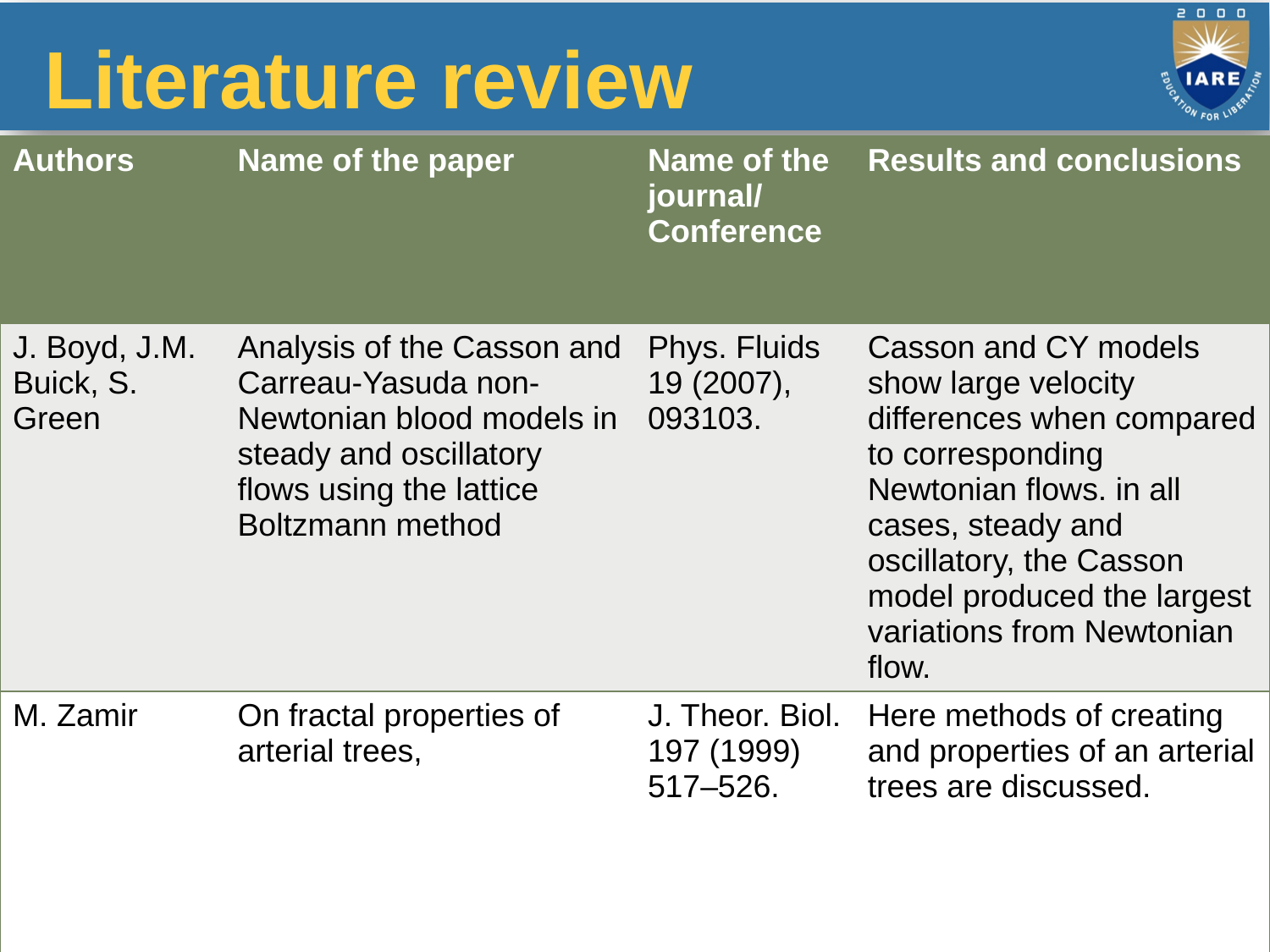

# Literature review
| Authors | Name of the paper | Name of the journal/ Conference | Results and conclusions |
| --- | --- | --- | --- |
| J. Boyd, J.M. Buick, S. Green | Analysis of the Casson and Carreau-Yasuda non- Newtonian blood models in steady and oscillatory flows using the lattice Boltzmann method | Phys. Fluids 19 (2007), 093103. | Casson and CY models show large velocity differences when compared to corresponding Newtonian flows. in all cases, steady and oscillatory, the Casson model produced the largest variations from Newtonian flow. |
| M. Zamir | On fractal properties of arterial trees, | J. Theor. Biol. 197 (1999) 517–526. | Here methods of creating and properties of an arterial trees are discussed. |
11